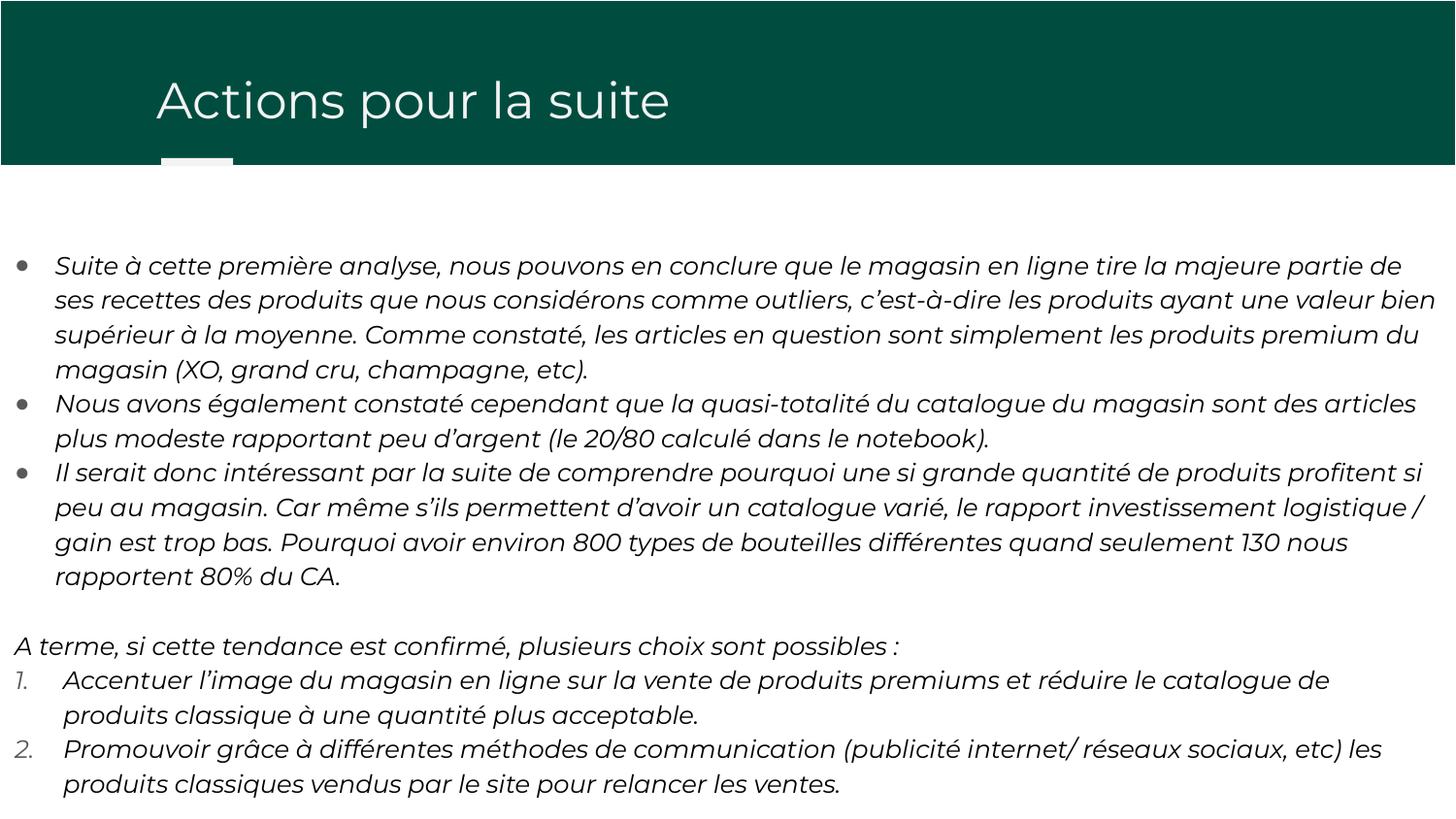

Actions pour la suite

Suite à cette première analyse, nous pouvons en conclure que le magasin en ligne tire la majeure partie de ses recettes des produits que nous considérons comme outliers, c’est-à-dire les produits ayant une valeur bien supérieur à la moyenne. Comme constaté, les articles en question sont simplement les produits premium du magasin (XO, grand cru, champagne, etc).
Nous avons également constaté cependant que la quasi-totalité du catalogue du magasin sont des articles plus modeste rapportant peu d’argent (le 20/80 calculé dans le notebook).
Il serait donc intéressant par la suite de comprendre pourquoi une si grande quantité de produits profitent si peu au magasin. Car même s’ils permettent d’avoir un catalogue varié, le rapport investissement logistique / gain est trop bas. Pourquoi avoir environ 800 types de bouteilles différentes quand seulement 130 nous rapportent 80% du CA.

A terme, si cette tendance est confirmé, plusieurs choix sont possibles :
Accentuer l’image du magasin en ligne sur la vente de produits premiums et réduire le catalogue de produits classique à une quantité plus acceptable.
Promouvoir grâce à différentes méthodes de communication (publicité internet/ réseaux sociaux, etc) les produits classiques vendus par le site pour relancer les ventes.